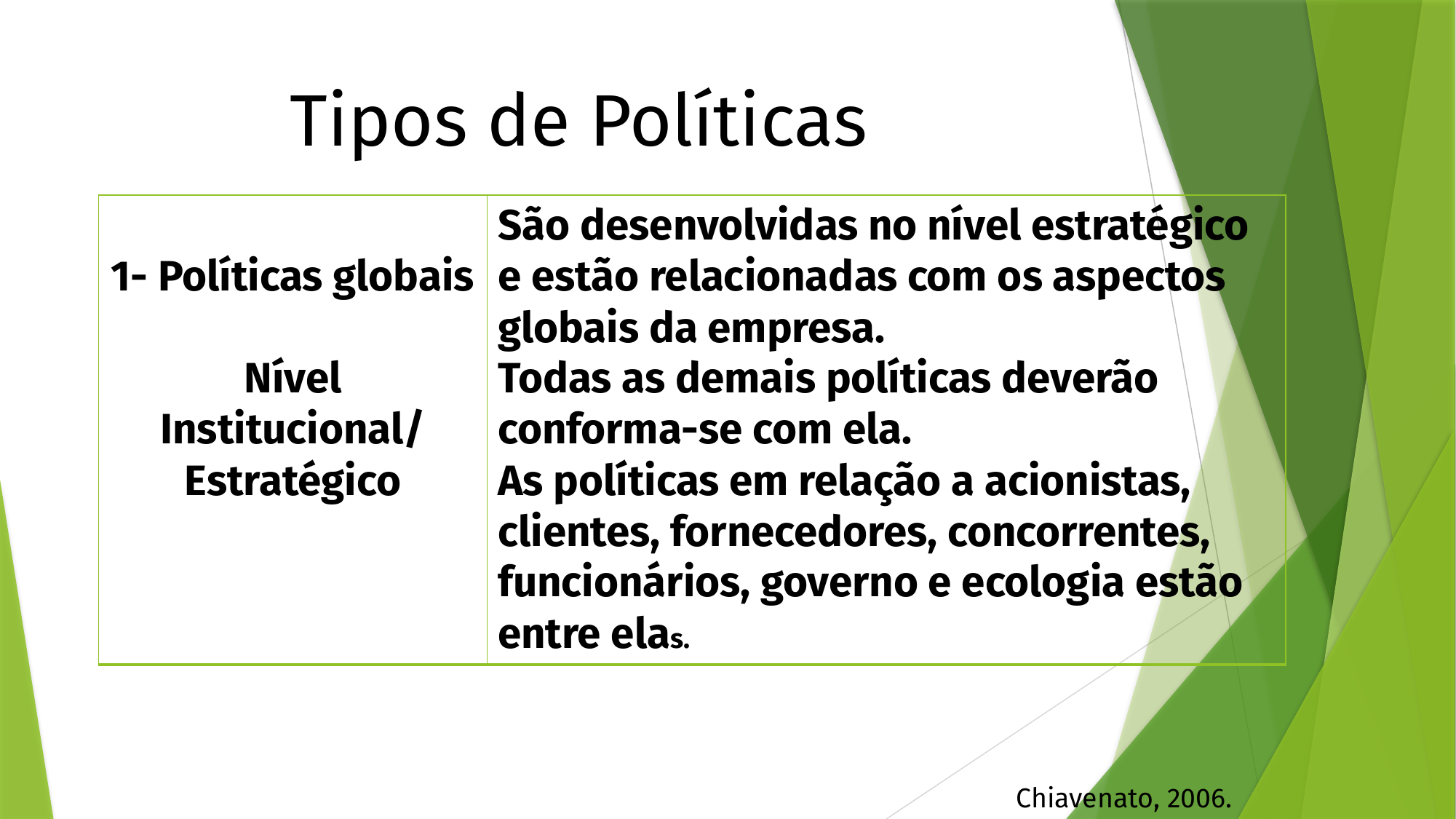

Tipos de Políticas
| 1- Políticas globais Nível Institucional/ Estratégico | São desenvolvidas no nível estratégico e estão relacionadas com os aspectos globais da empresa. Todas as demais políticas deverão conforma-se com ela. As políticas em relação a acionistas, clientes, fornecedores, concorrentes, funcionários, governo e ecologia estão entre elas. |
| --- | --- |
Chiavenato, 2006.